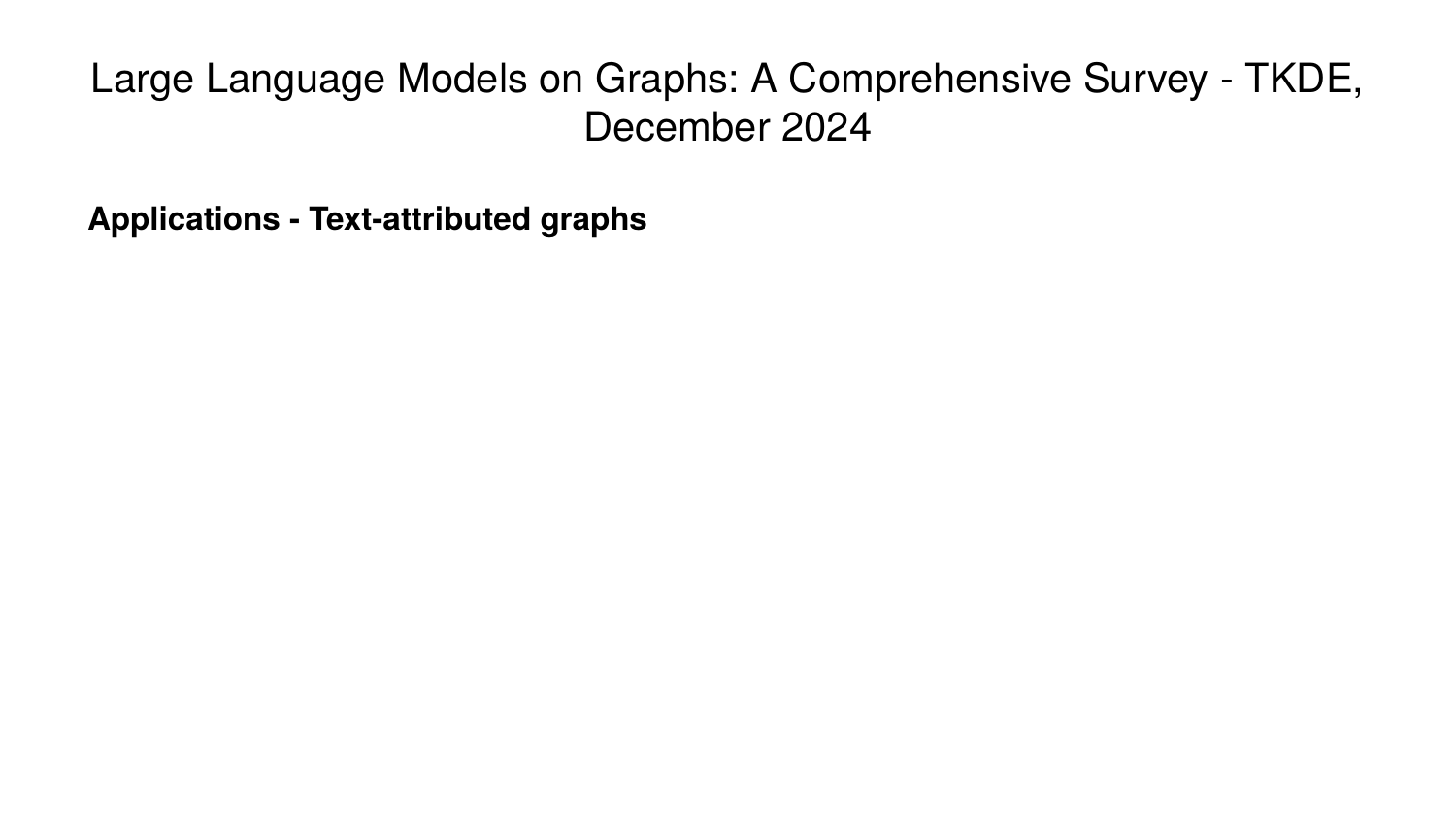

# Large Language Models on Graphs: A Comprehensive Survey - TKDE, December 2024
Applications - Text-attributed graphs